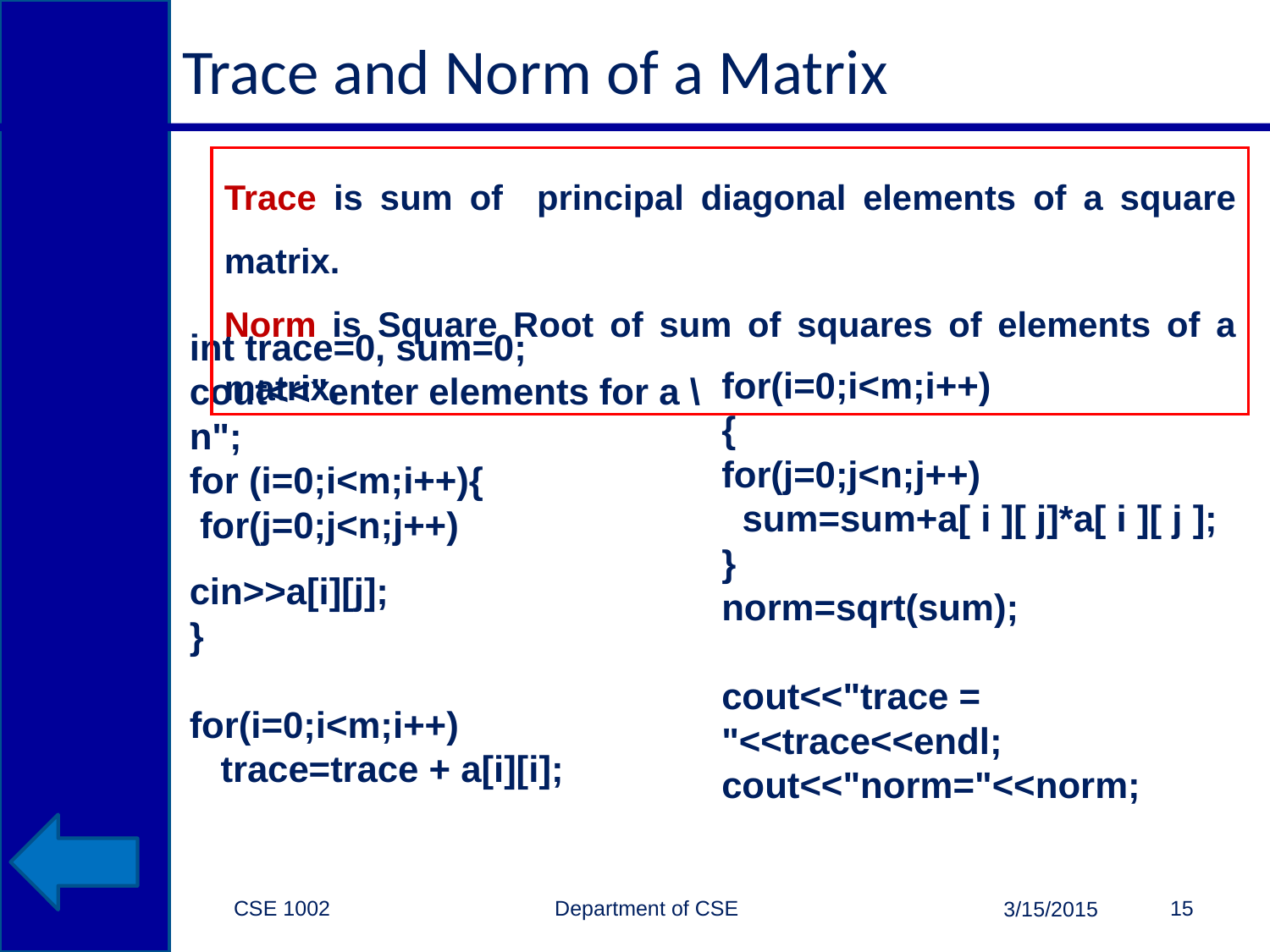

# Trace and Norm of a Matrix
Trace is sum of  principal diagonal elements of a square matrix.
Norm is Square Root of sum of squares of elements of a matrix.
int trace=0, sum=0;
cout<<"enter elements for a \n";
for (i=0;i<m;i++){
 for(j=0;j<n;j++)
cin>>a[i][j];
}

for(i=0;i<m;i++)
   trace=trace + a[i][i];
for(i=0;i<m;i++)
{
for(j=0;j<n;j++)
  sum=sum+a[ i ][ j]*a[ i ][ j ];
}
norm=sqrt(sum);

cout<<"trace = "<<trace<<endl;
cout<<"norm="<<norm;

CSE 1002                                      Department of CSE
15
3/15/2015